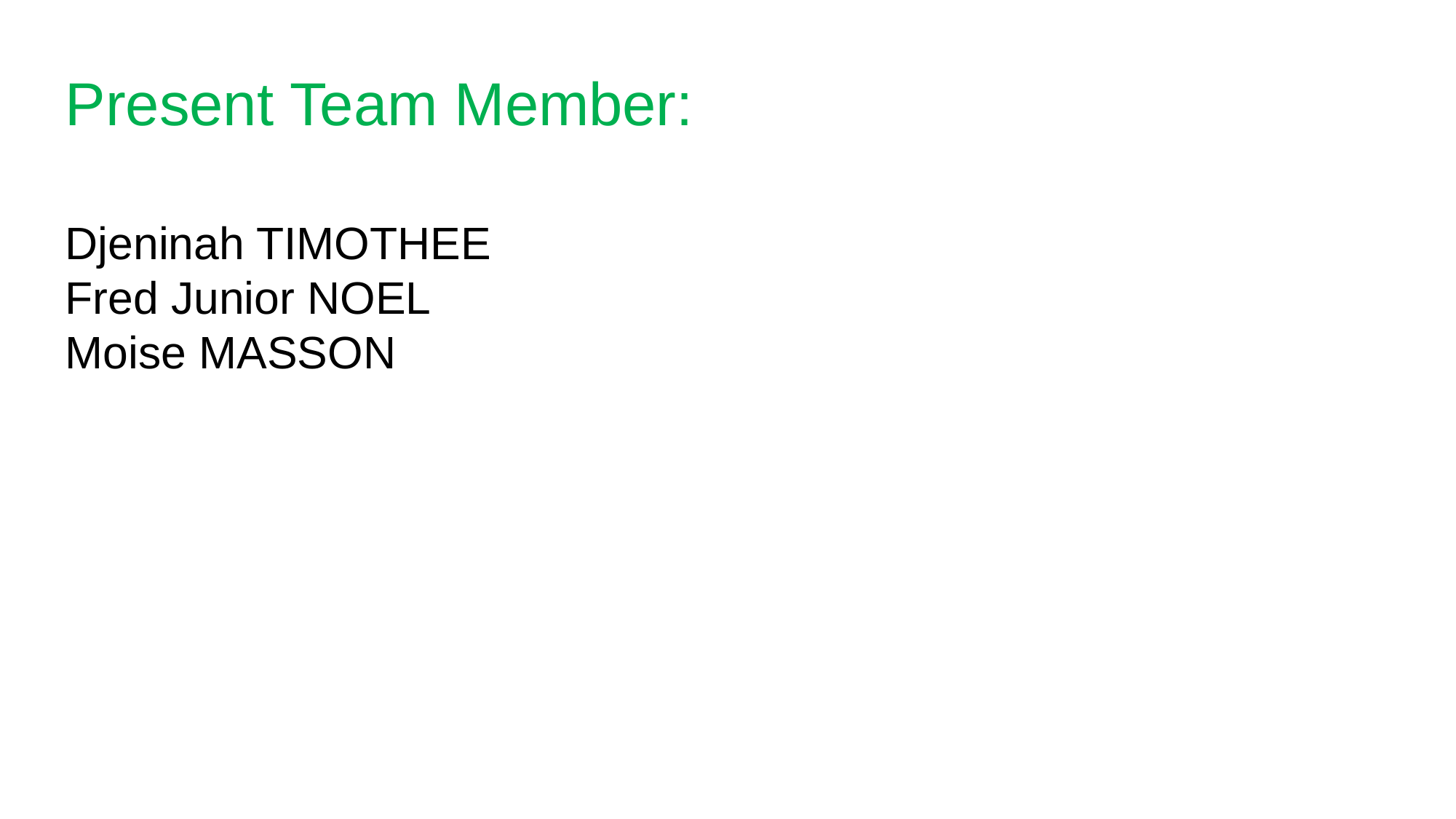

Present Team Member:

Djeninah TIMOTHEE
Fred Junior NOEL
Moise MASSON